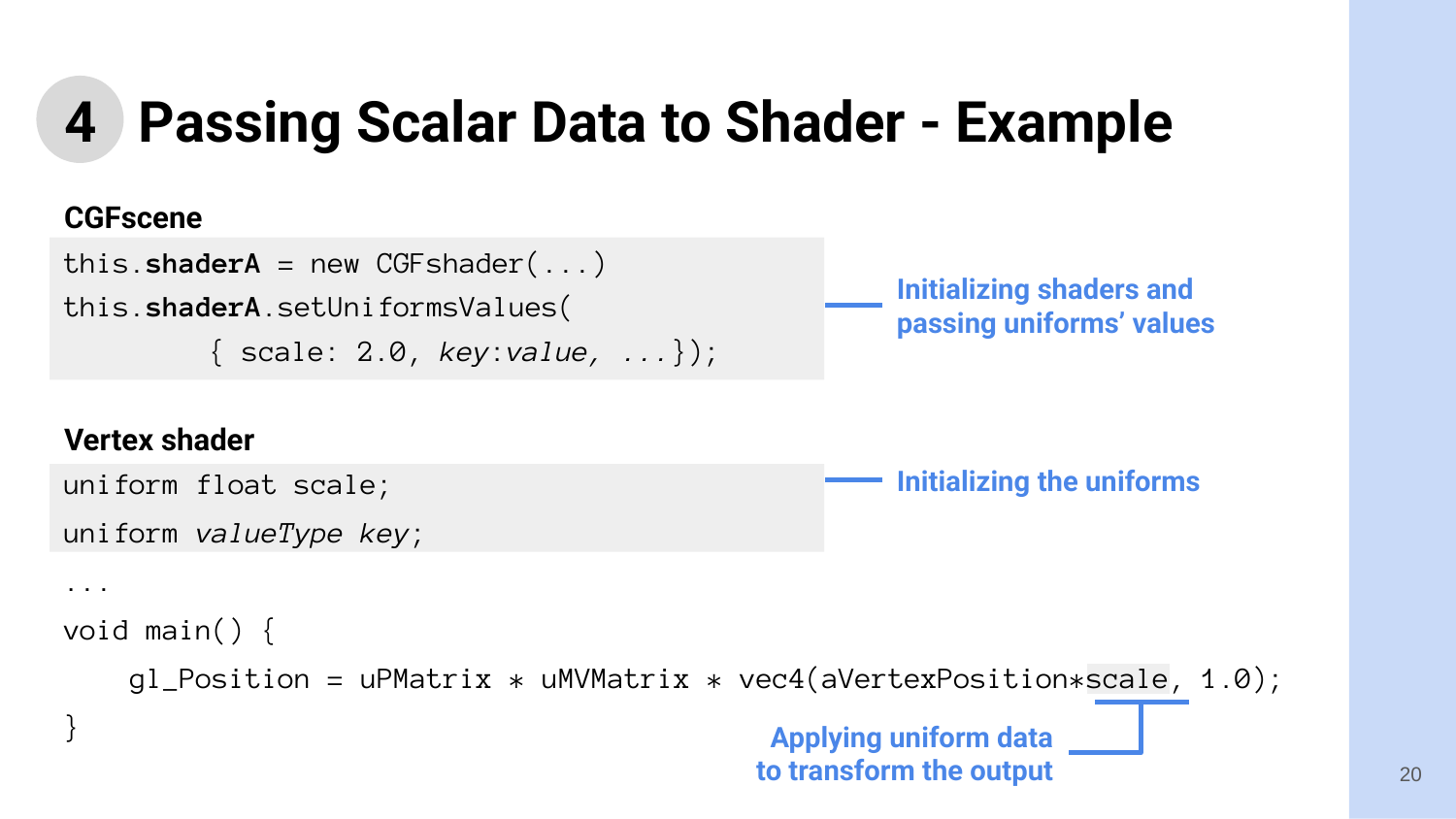

# 4   Passing Scalar Data to Shader - Example

CGFscene
this.shaderA = new CGFshader(...)
this.shaderA.setUniformsValues(
	{ scale: 2.0, key:value, ...});

Vertex shader
uniform float scale;
uniform valueType key;
...
void main() {
    gl_Position = uPMatrix * uMVMatrix * vec4(aVertexPosition*scale, 1.0);
}

Initializing shaders and passing uniforms’ values
Initializing the uniforms

Applying uniform data to transform the output
20